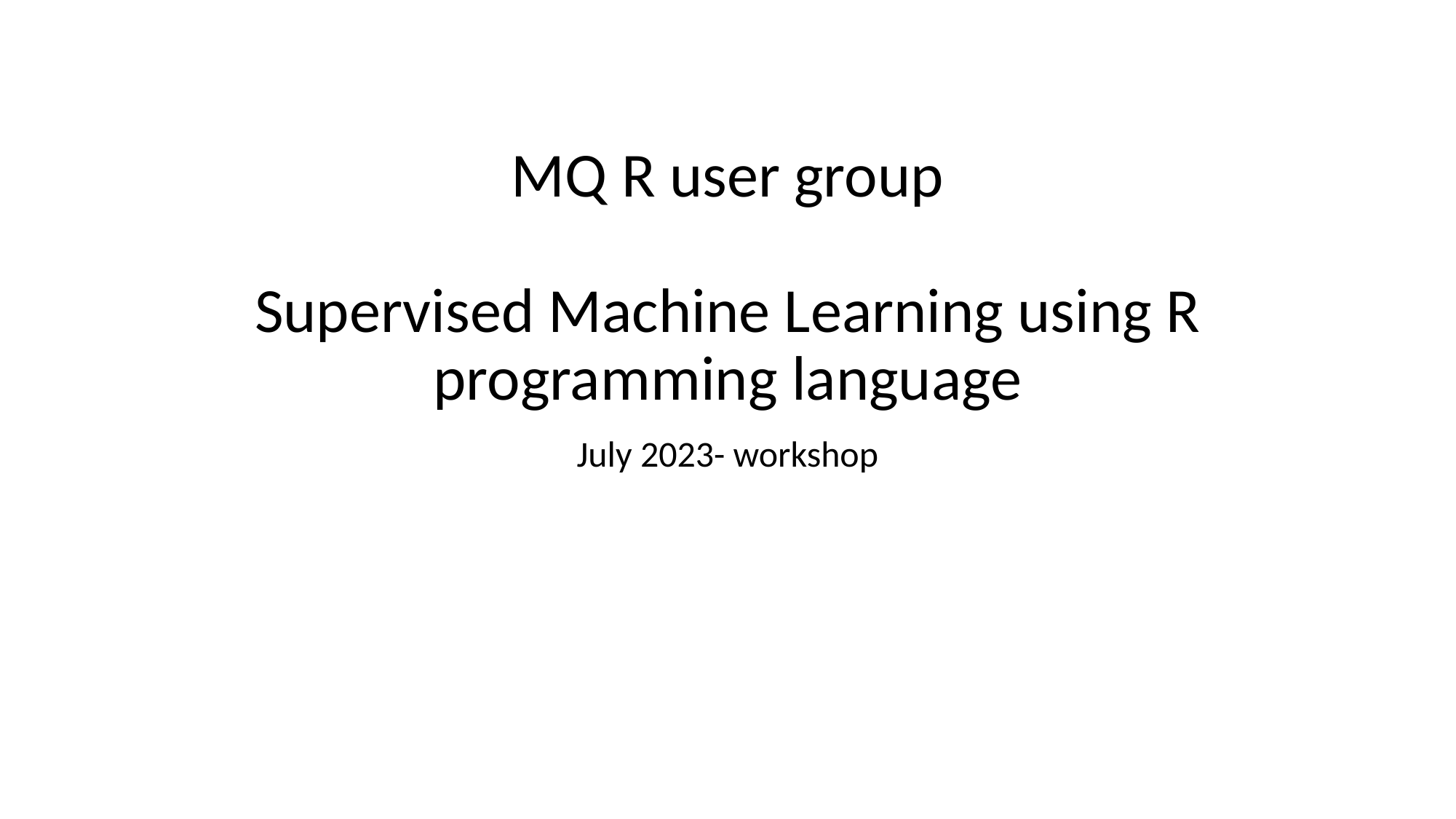

# MQ R user group Supervised Machine Learning using R programming language
July 2023- workshop